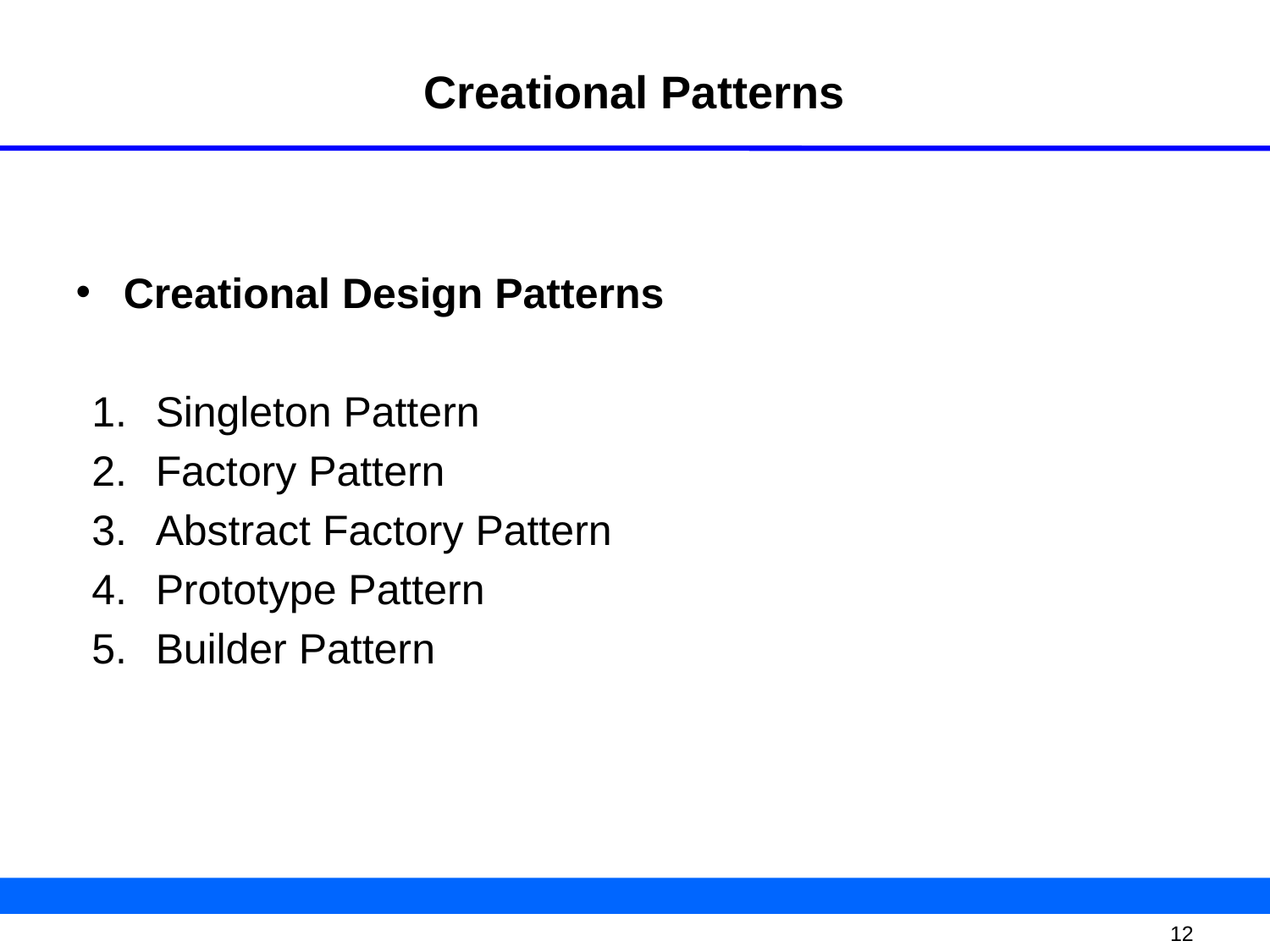

# Creational Patterns
Creational Design Patterns

Singleton Pattern
Factory Pattern
Abstract Factory Pattern
Prototype Pattern
Builder Pattern